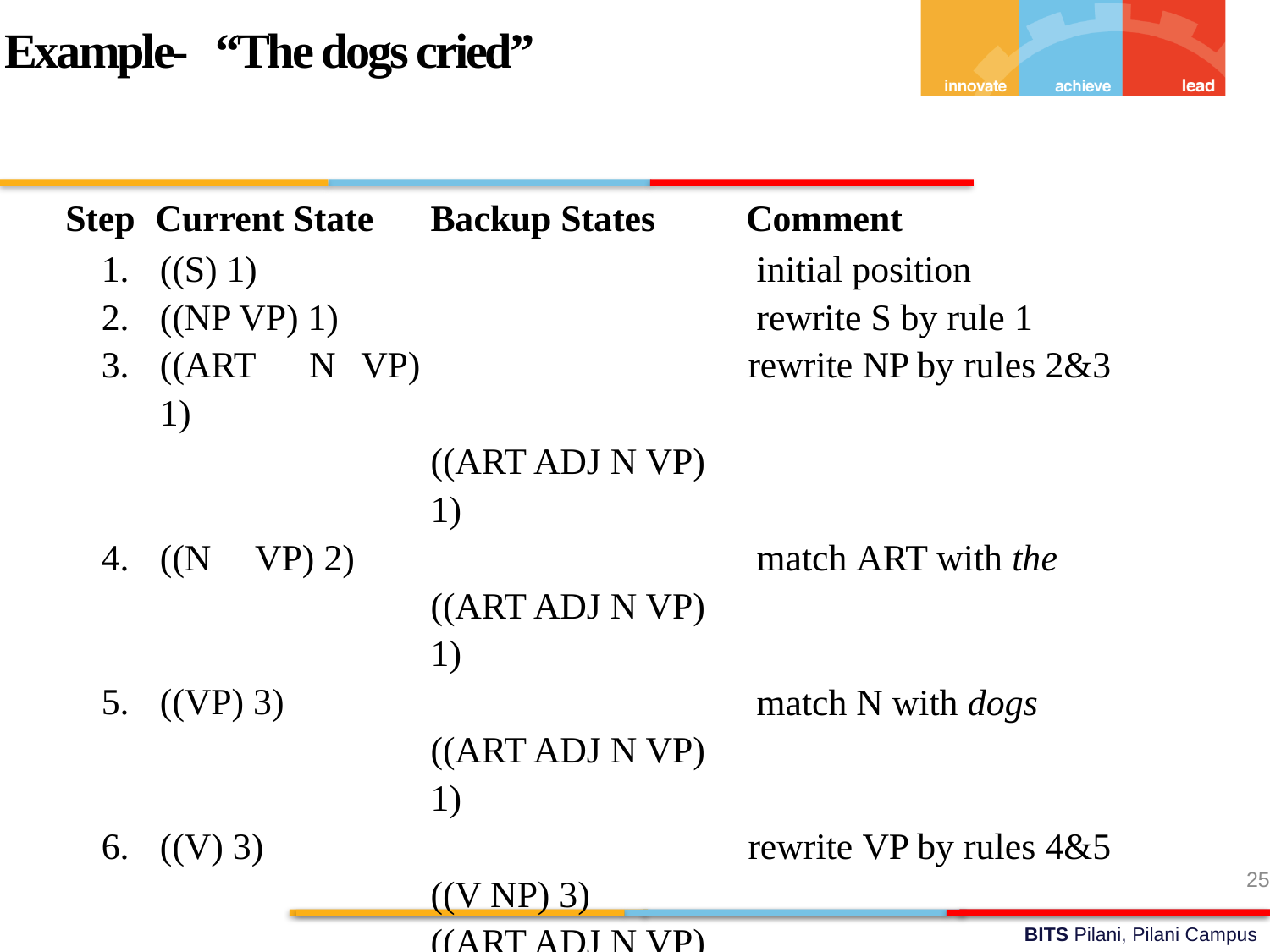

Example-   “The dogs cried”
| Step 1. | Current State ((S) 1) | Backup States | Comment initial position |
| --- | --- | --- | --- |
| 2. | ((NP VP) 1) |  | rewrite S by rule 1 |
| 3. | ((ART N VP) 1) |  | rewrite NP by rules 2&3 |
|  |  | ((ART ADJ N VP) 1) |  |
| 4. | ((N VP) 2) |  | match ART with the |
|  |  | ((ART ADJ N VP) 1) |  |
| 5. | ((VP) 3) |  | match N with dogs |
|  |  | ((ART ADJ N VP) 1) |  |
| 6. | ((V) 3) |  | rewrite VP by rules 4&5 |
|  |  | ((V NP) 3) |  |
|  |  | ((ART ADJ N VP) 1) |  |
| 7. | ( ) |  | the parse succeeds as V |
|  |  |  | is matched to cried |
25